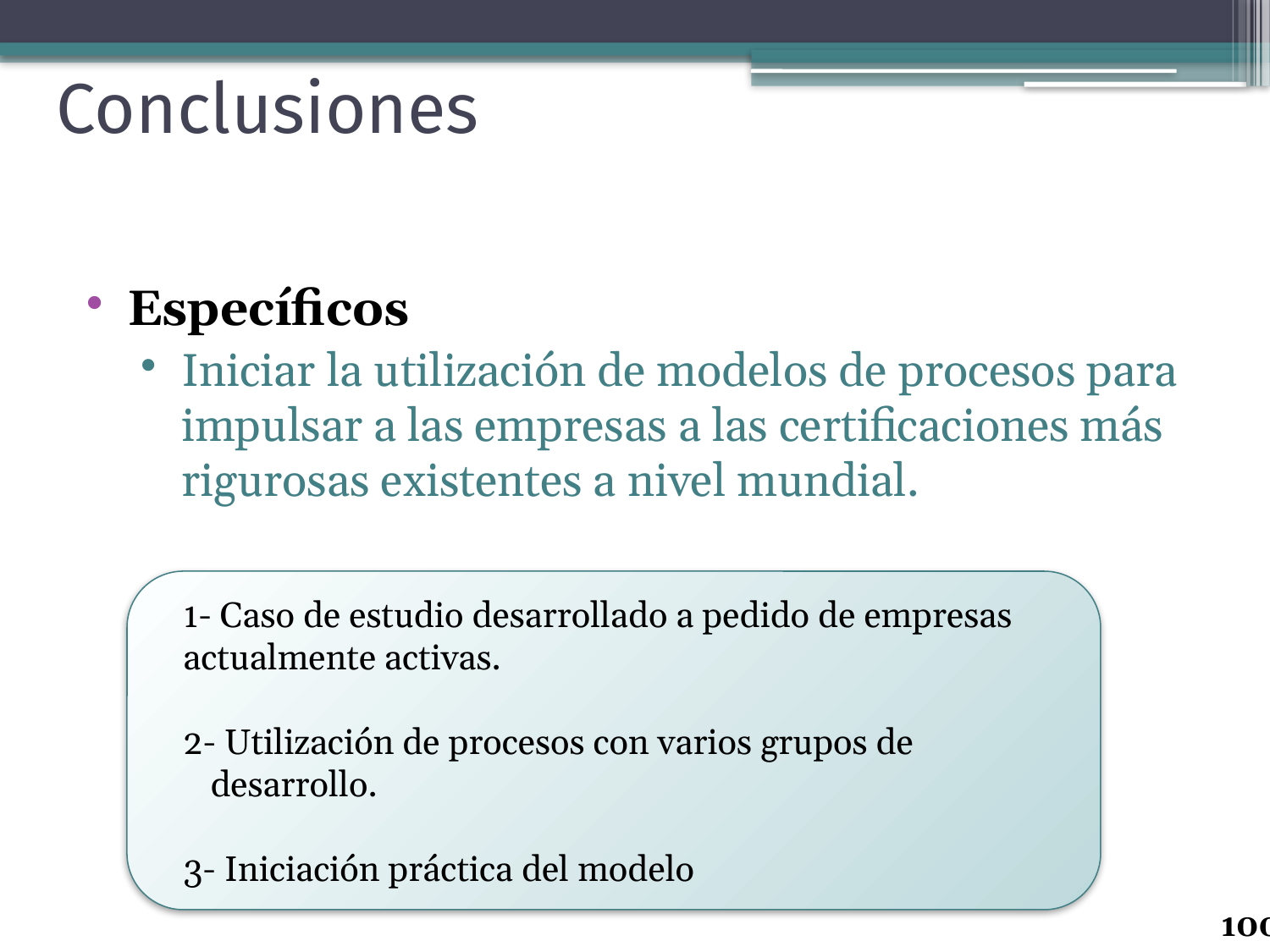

# Conclusiones
Específicos
Iniciar la utilización de modelos de procesos para impulsar a las empresas a las certificaciones más rigurosas existentes a nivel mundial.
1- Caso de estudio desarrollado a pedido de empresas
actualmente activas.

2- Utilización de procesos con varios grupos de desarrollo.

3- Iniciación práctica del modelo
100